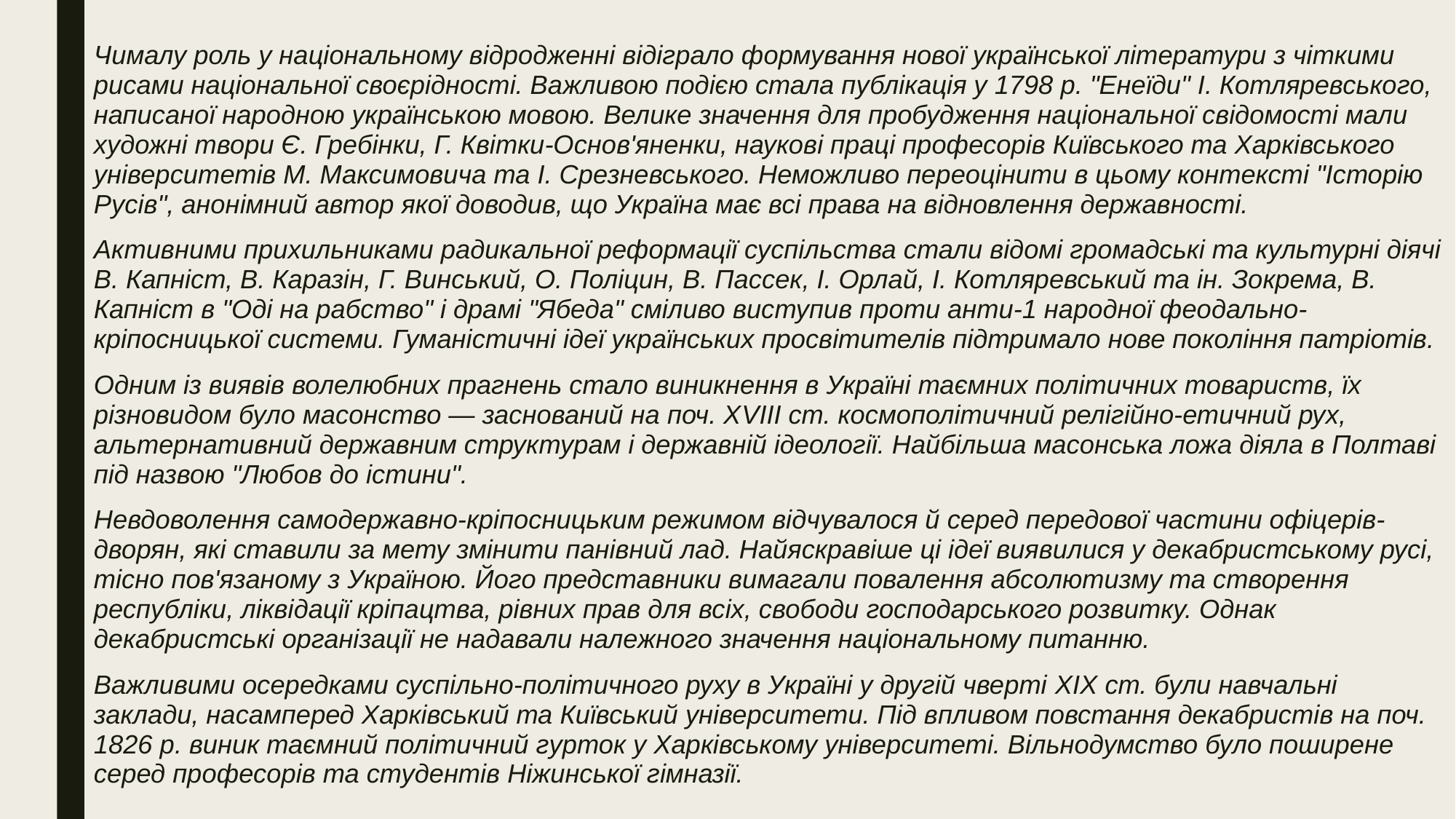

Чималу роль у національному відродженні відіграло формування нової української літератури з чіткими рисами національної своєрідності. Важливою подією стала публікація у 1798 р. "Енеїди" І. Котляревського, написаної народною українською мовою. Велике значення для пробудження національної свідомості мали художні твори Є. Гребінки, Г. Квітки-Основ'яненки, наукові праці професорів Київського та Харківського університетів М. Максимовича та І. Срезневського. Неможливо переоцінити в цьому контексті "Історію Русів", анонімний автор якої доводив, що Україна має всі права на відновлення державності.
Активними прихильниками радикальної реформації суспільства стали відомі громадські та культурні діячі В. Капніст, В. Каразін, Г. Винський, О. Поліцин, В. Пассек, І. Орлай, І. Котляревський та ін. Зокрема, В. Капніст в "Оді на рабство" і драмі "Ябеда" сміливо виступив проти анти-1 народної феодально-кріпосницької системи. Гуманістичні ідеї українських просвітителів підтримало нове покоління патріотів.
Одним із виявів волелюбних прагнень стало виникнення в Україні таємних політичних товариств, їх різновидом було масонство — заснований на поч. ХVІІІ ст. космополітичний релігійно-етичний рух, альтернативний державним структурам і державній ідеології. Найбільша масонська ложа діяла в Полтаві під назвою "Любов до істини".
Невдоволення самодержавно-кріпосницьким режимом відчувалося й серед передової частини офіцерів-дворян, які ставили за мету змінити панівний лад. Найяскравіше ці ідеї виявилися у декабристському русі, тісно пов'язаному з Україною. Його представники вимагали повалення абсолютизму та створення республіки, ліквідації кріпацтва, рівних прав для всіх, свободи господарського розвитку. Однак декабристські організації не надавали належного значення національному питанню.
Важливими осередками суспільно-політичного руху в Україні у другій чверті XIX ст. були навчальні заклади, насамперед Харківський та Київський університети. Під впливом повстання декабристів на поч. 1826 р. виник таємний політичний гурток у Харківському університеті. Вільнодумство було поширене серед професорів та студентів Ніжинської гімназії.